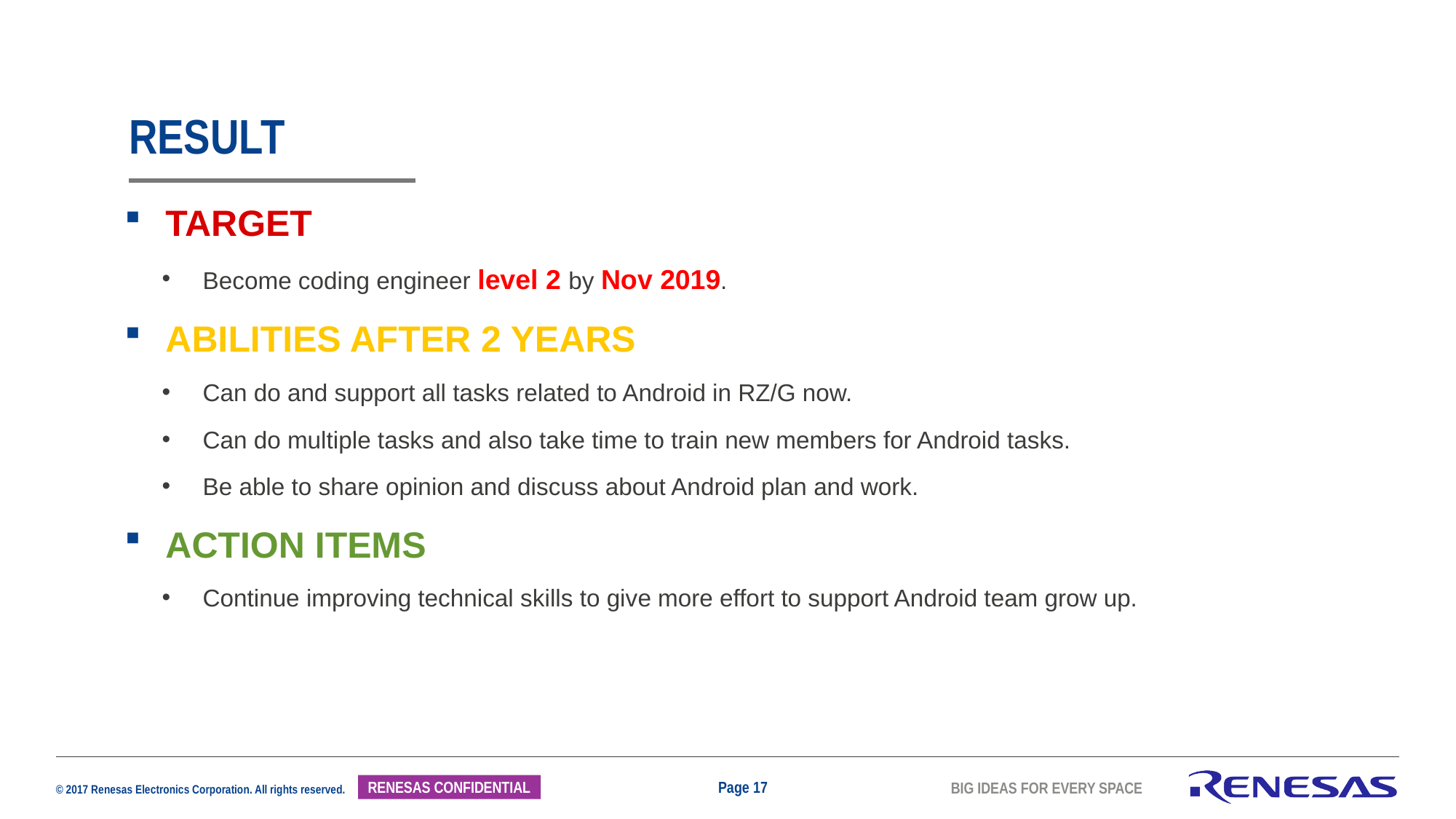

# RESULT
TARGET
Become coding engineer level 2 by Nov 2019.
ABILITIES AFTER 2 YEARS
Can do and support all tasks related to Android in RZ/G now.
Can do multiple tasks and also take time to train new members for Android tasks.
Be able to share opinion and discuss about Android plan and work.
ACTION ITEMS
Continue improving technical skills to give more effort to support Android team grow up.
Page 17